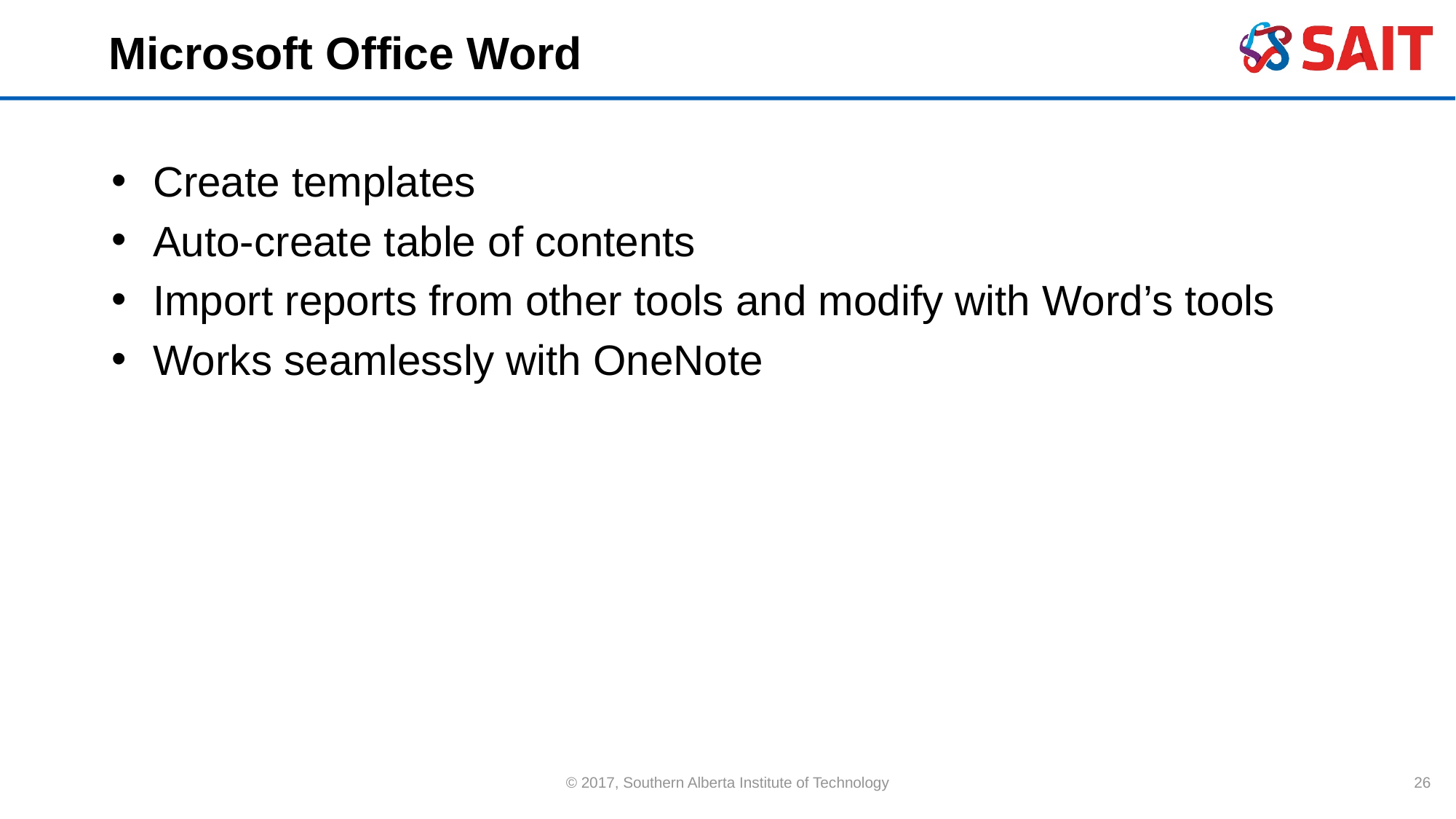

# Microsoft Office Word
Create templates
Auto-create table of contents
Import reports from other tools and modify with Word’s tools
Works seamlessly with OneNote